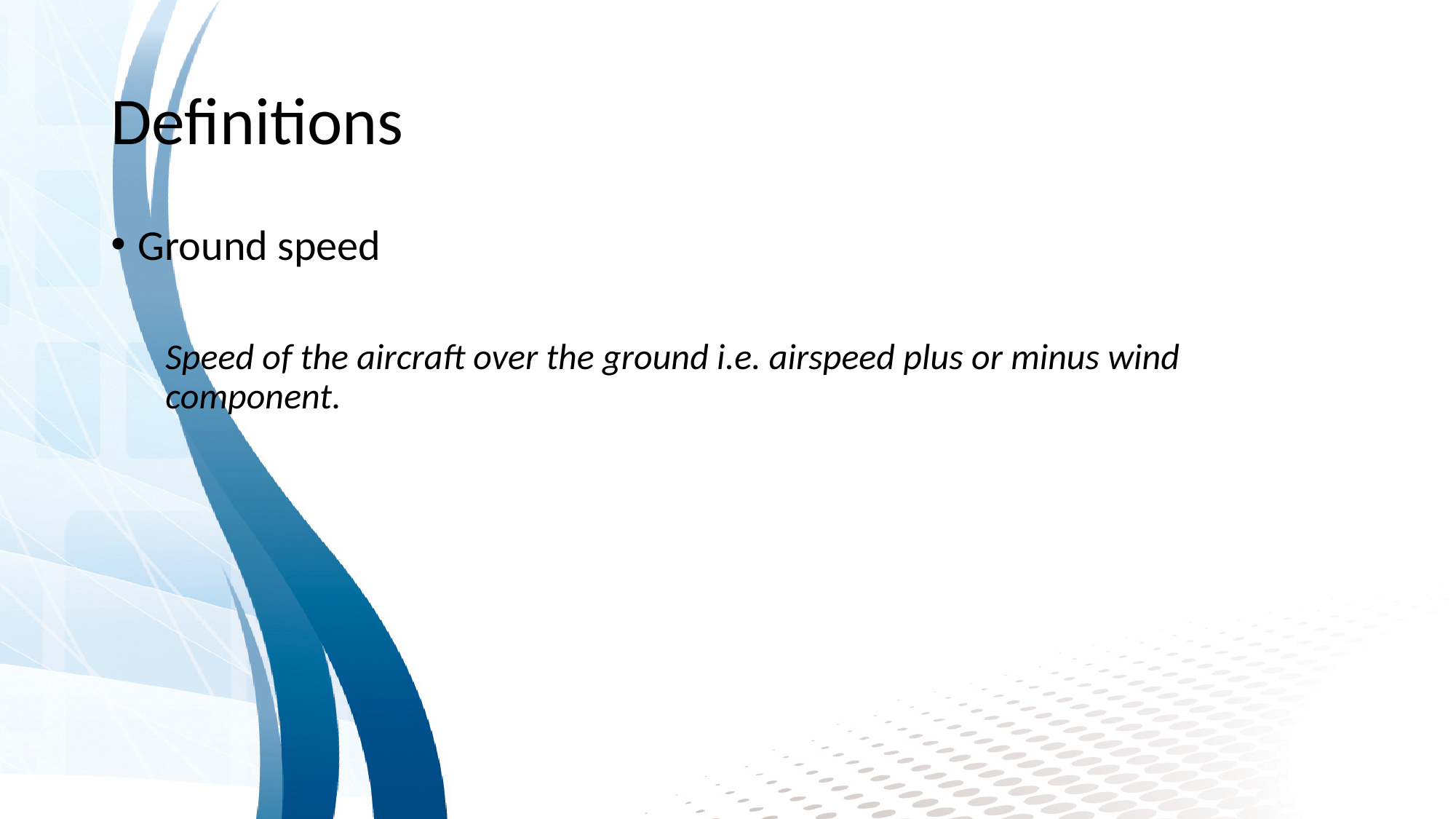

# Definitions
Ground speed

Speed of the aircraft over the ground i.e. airspeed plus or minus wind component.